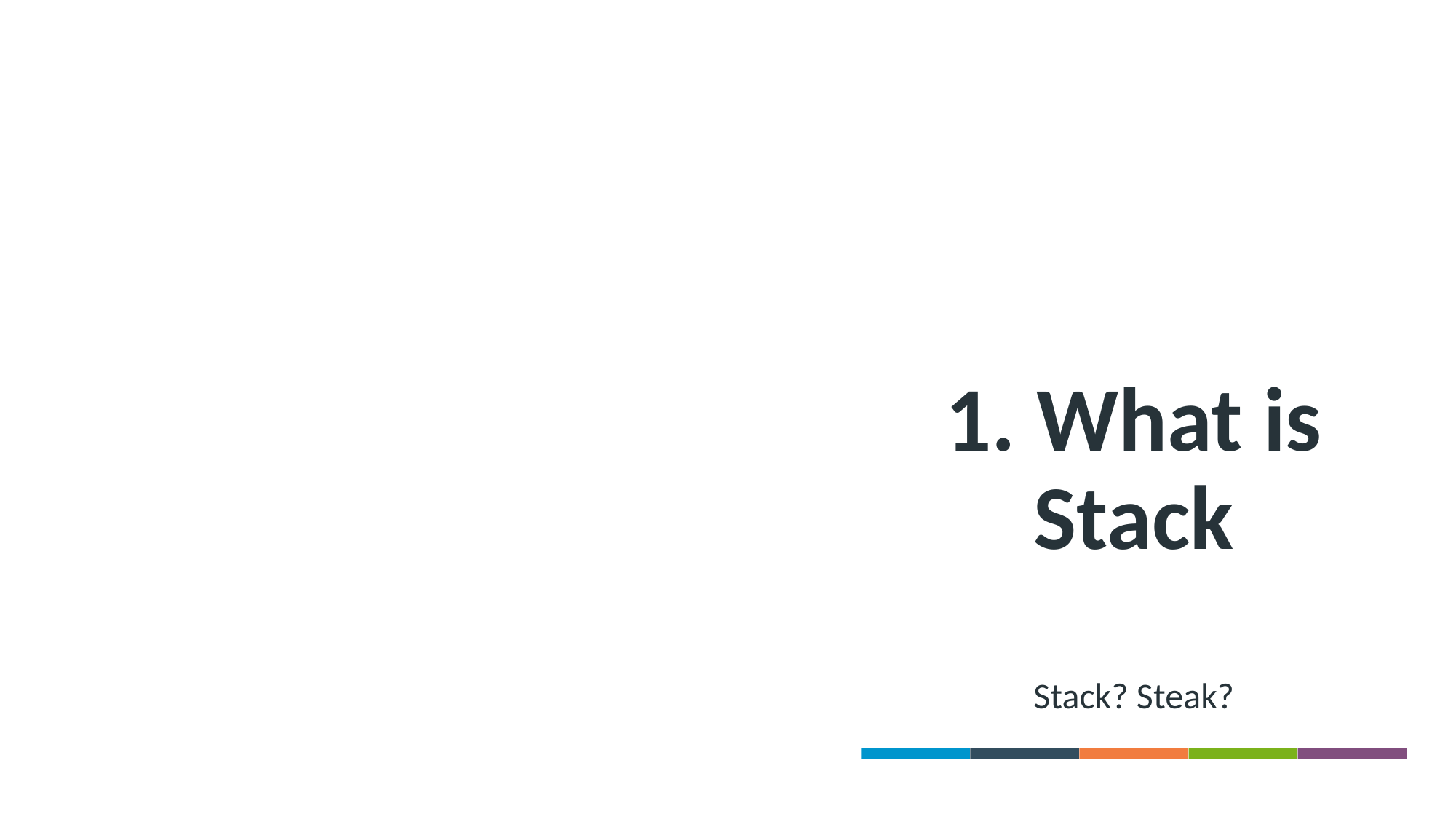

# 1. What is Stack
Stack? Steak?